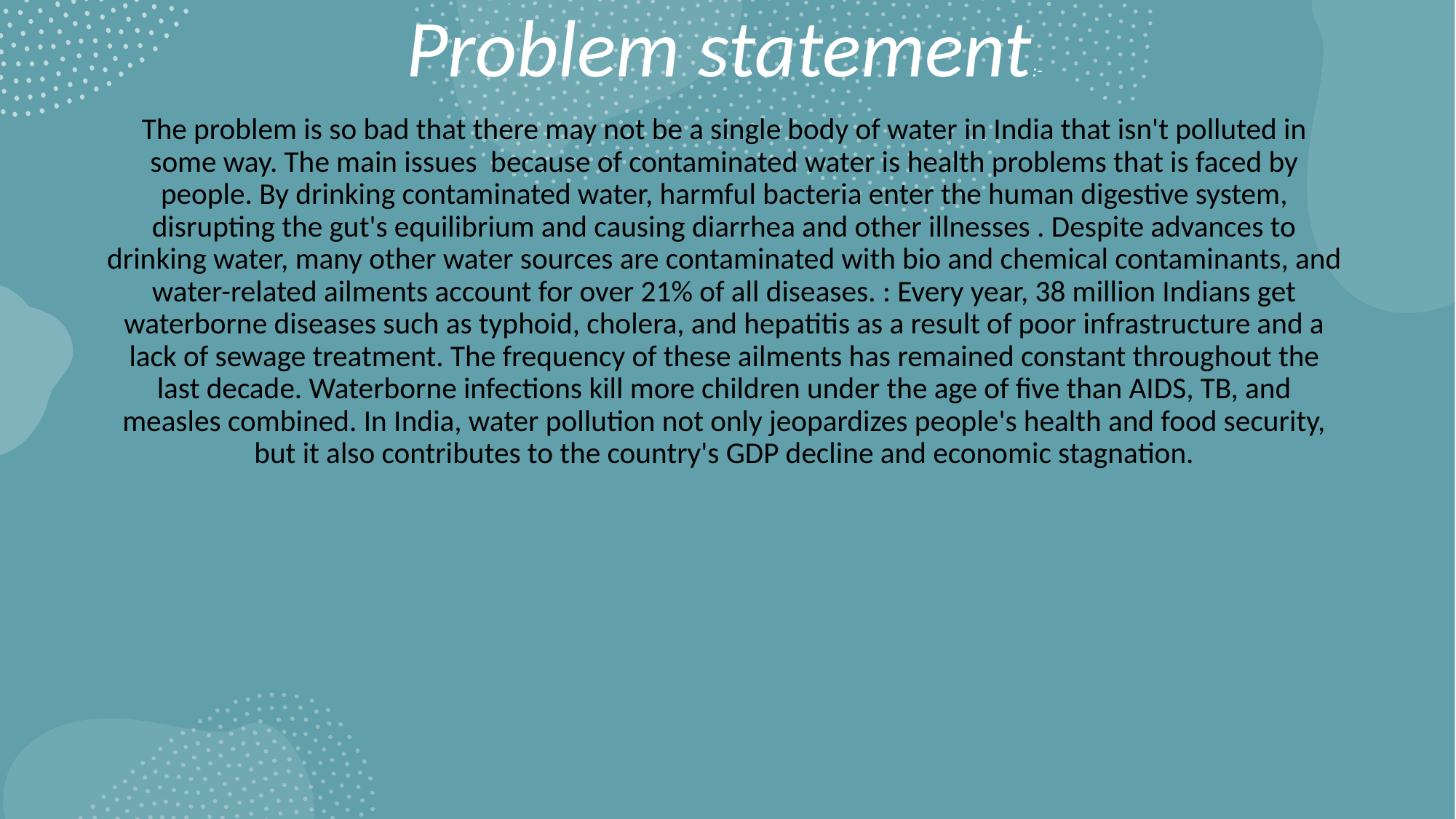

# Problem statement:- The problem is so bad that there may not be a single body of water in India that isn't polluted in some way. The main issues  because of contaminated water is health problems that is faced by people. By drinking contaminated water, harmful bacteria enter the human digestive system, disrupting the gut's equilibrium and causing diarrhea and other illnesses . Despite advances to drinking water, many other water sources are contaminated with bio and chemical contaminants, and water-related ailments account for over 21% of all diseases. : Every year, 38 million Indians get waterborne diseases such as typhoid, cholera, and hepatitis as a result of poor infrastructure and a lack of sewage treatment. The frequency of these ailments has remained constant throughout the last decade. Waterborne infections kill more children under the age of five than AIDS, TB, and measles combined. In India, water pollution not only jeopardizes people's health and food security, but it also contributes to the country's GDP decline and economic stagnation.